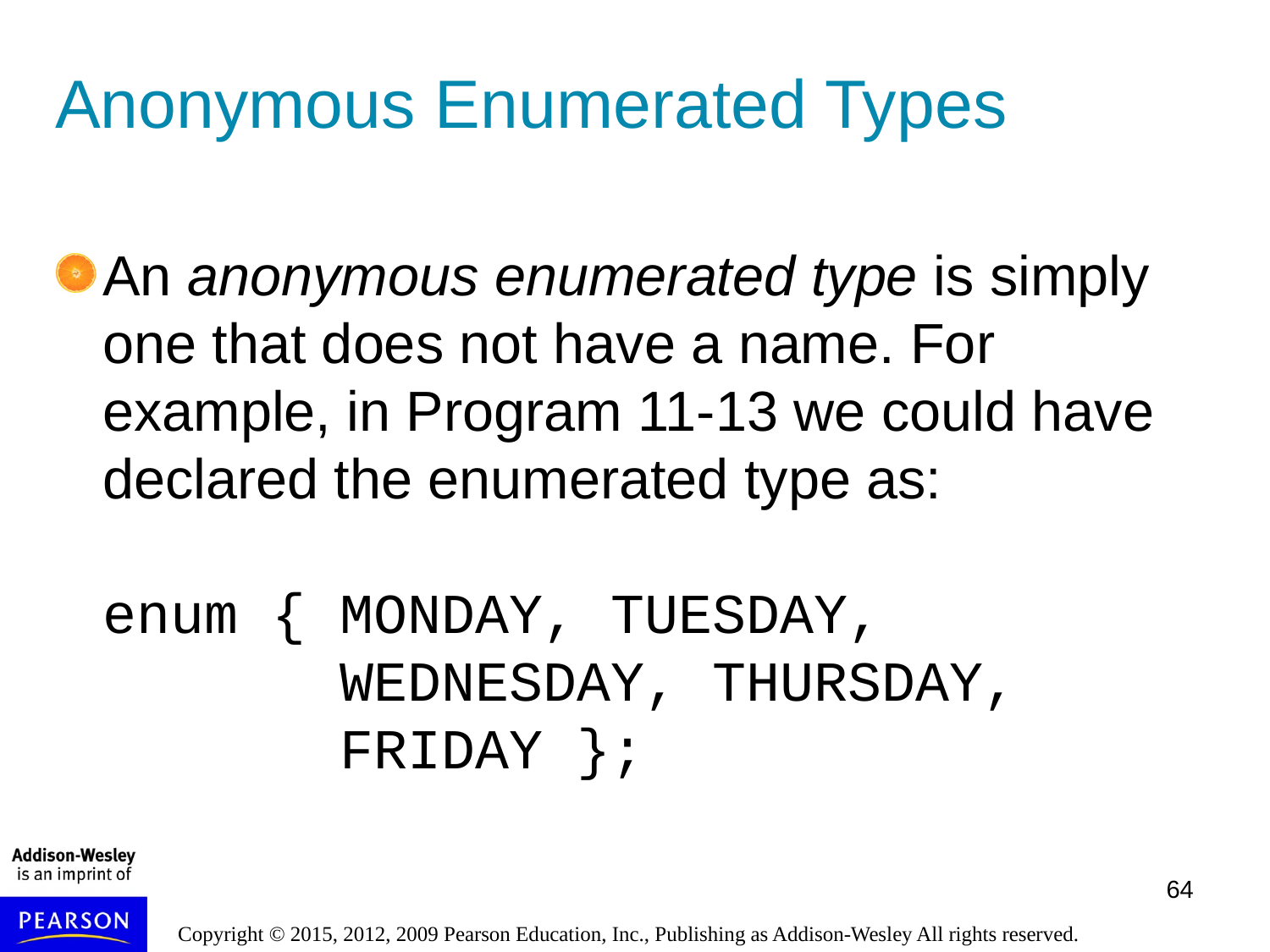

# Anonymous Enumerated Types
An anonymous enumerated type is simply one that does not have a name. For example, in Program 11-13 we could have declared the enumerated type as:
enum { MONDAY, TUESDAY,
       WEDNESDAY, THURSDAY,
       FRIDAY };
64